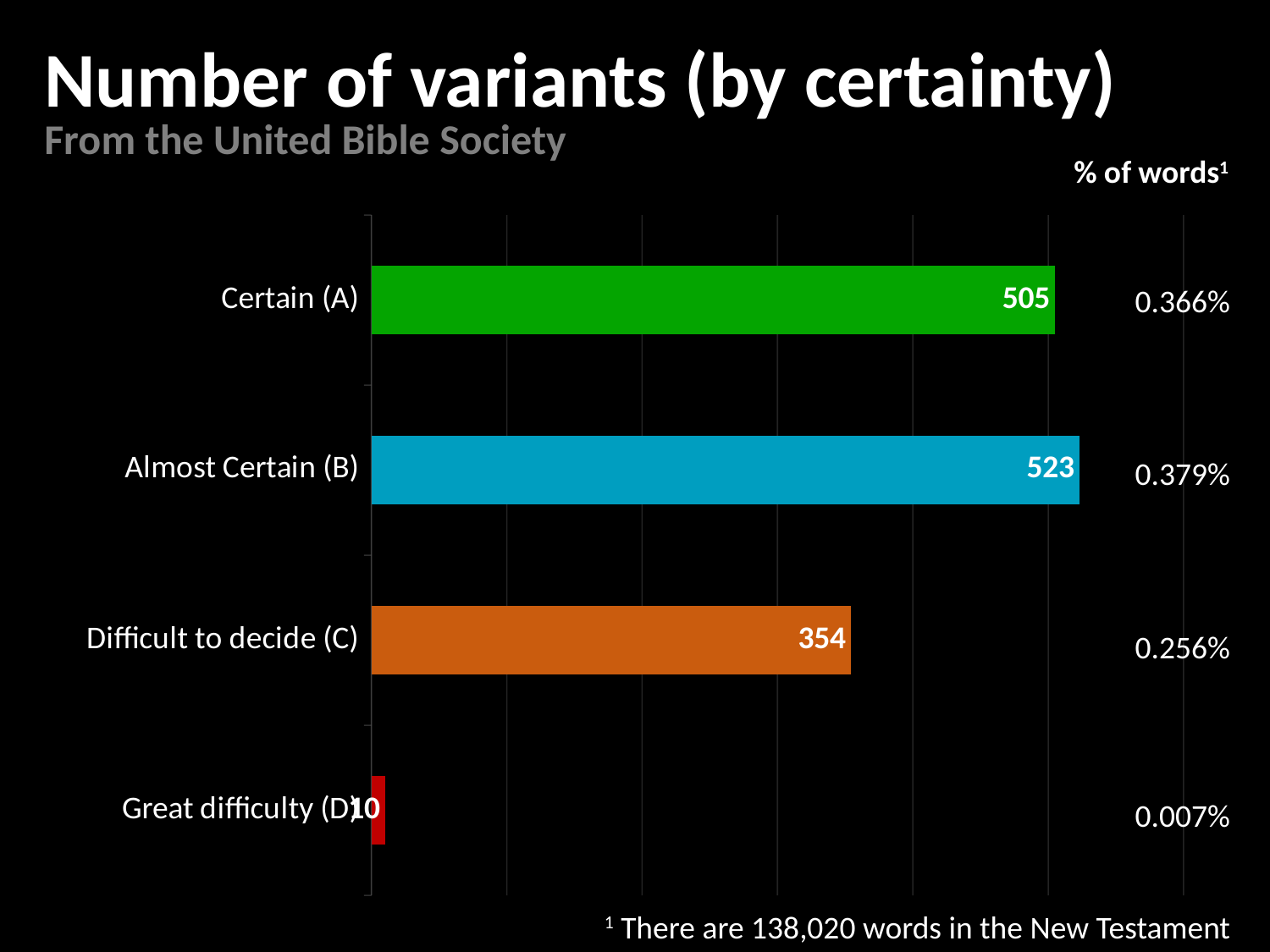

Number of variants (by certainty)
From the United Bible Society
% of words1
0.366%
0.379%
0.256%
0.007%
1 There are 138,020 words in the New Testament

### Chart

| Category | Series 1 |
|---|---|
| Great difficulty (D) | 10.0 |
| Difficult to decide (C) | 354.0 |
| Almost Certain (B) | 523.0 |
| Certain (A) | 505.0 |